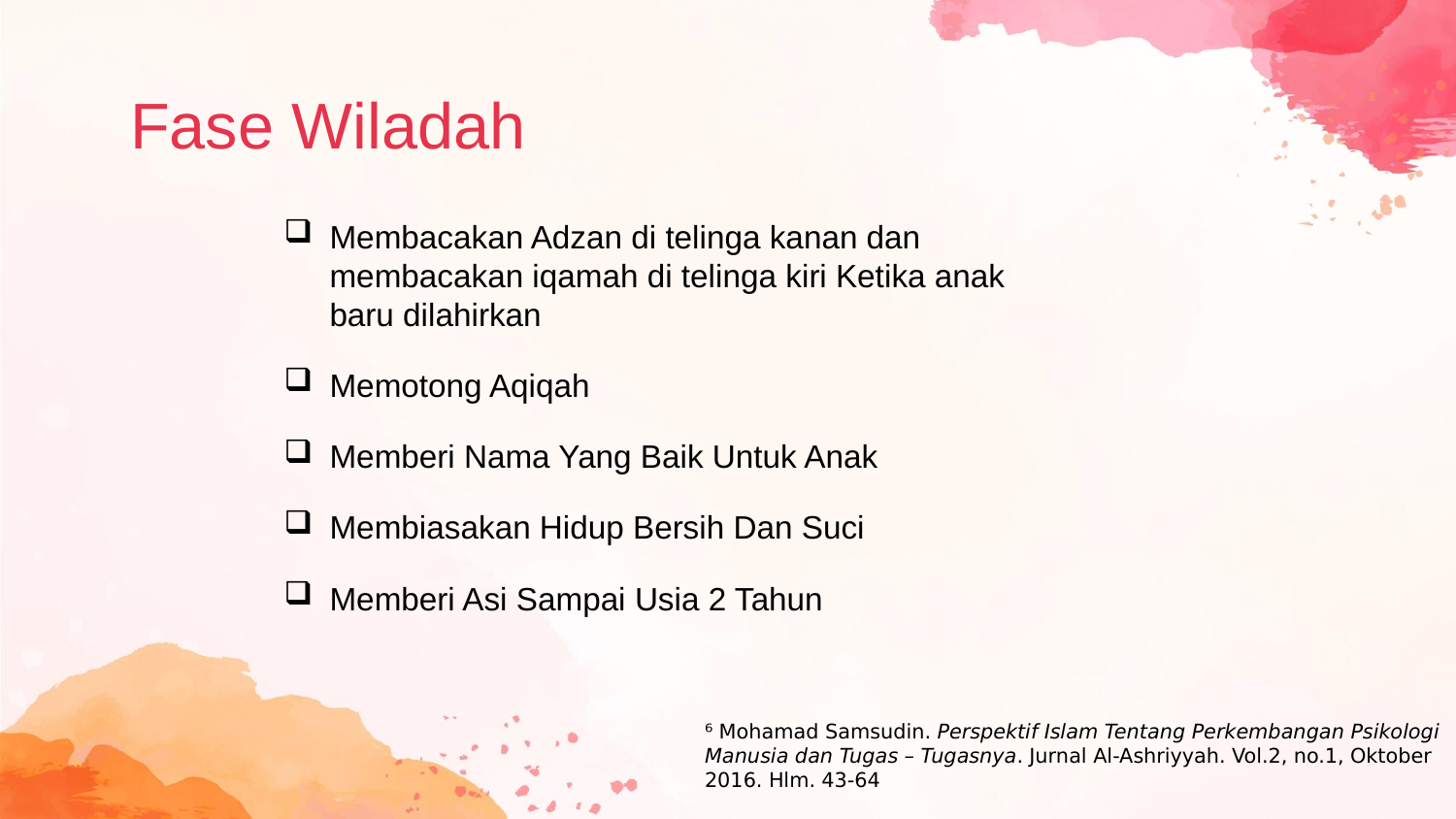

# Fase Wiladah
Membacakan Adzan di telinga kanan dan membacakan iqamah di telinga kiri Ketika anak baru dilahirkan
Memotong Aqiqah
Memberi Nama Yang Baik Untuk Anak
Membiasakan Hidup Bersih Dan Suci
Memberi Asi Sampai Usia 2 Tahun
⁶ Mohamad Samsudin. Perspektif Islam Tentang Perkembangan Psikologi Manusia dan Tugas – Tugasnya. Jurnal Al-Ashriyyah. Vol.2, no.1, Oktober 2016. Hlm. 43-64